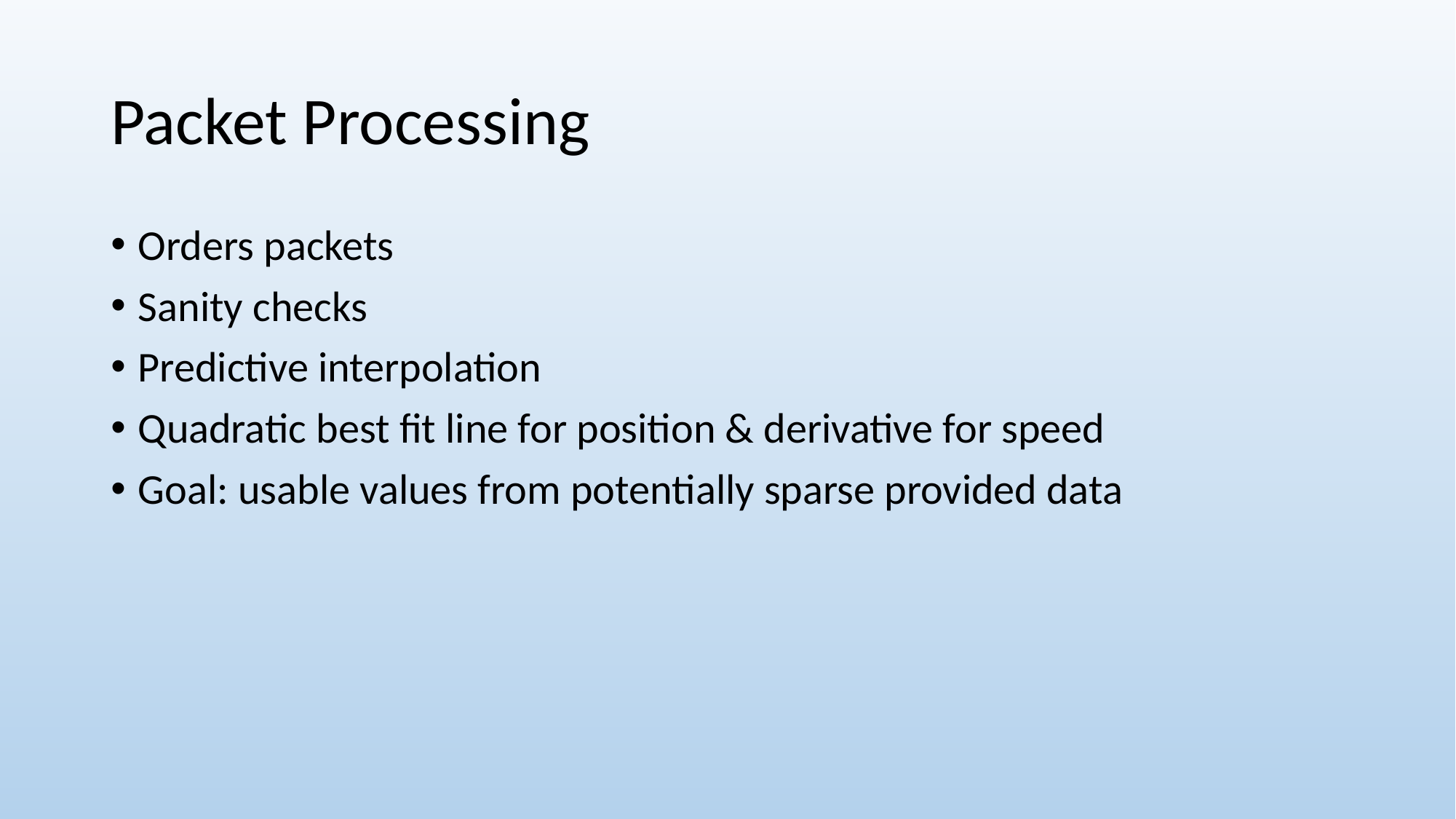

# Packet Processing
Orders packets
Sanity checks
Predictive interpolation
Quadratic best fit line for position & derivative for speed
Goal: usable values from potentially sparse provided data